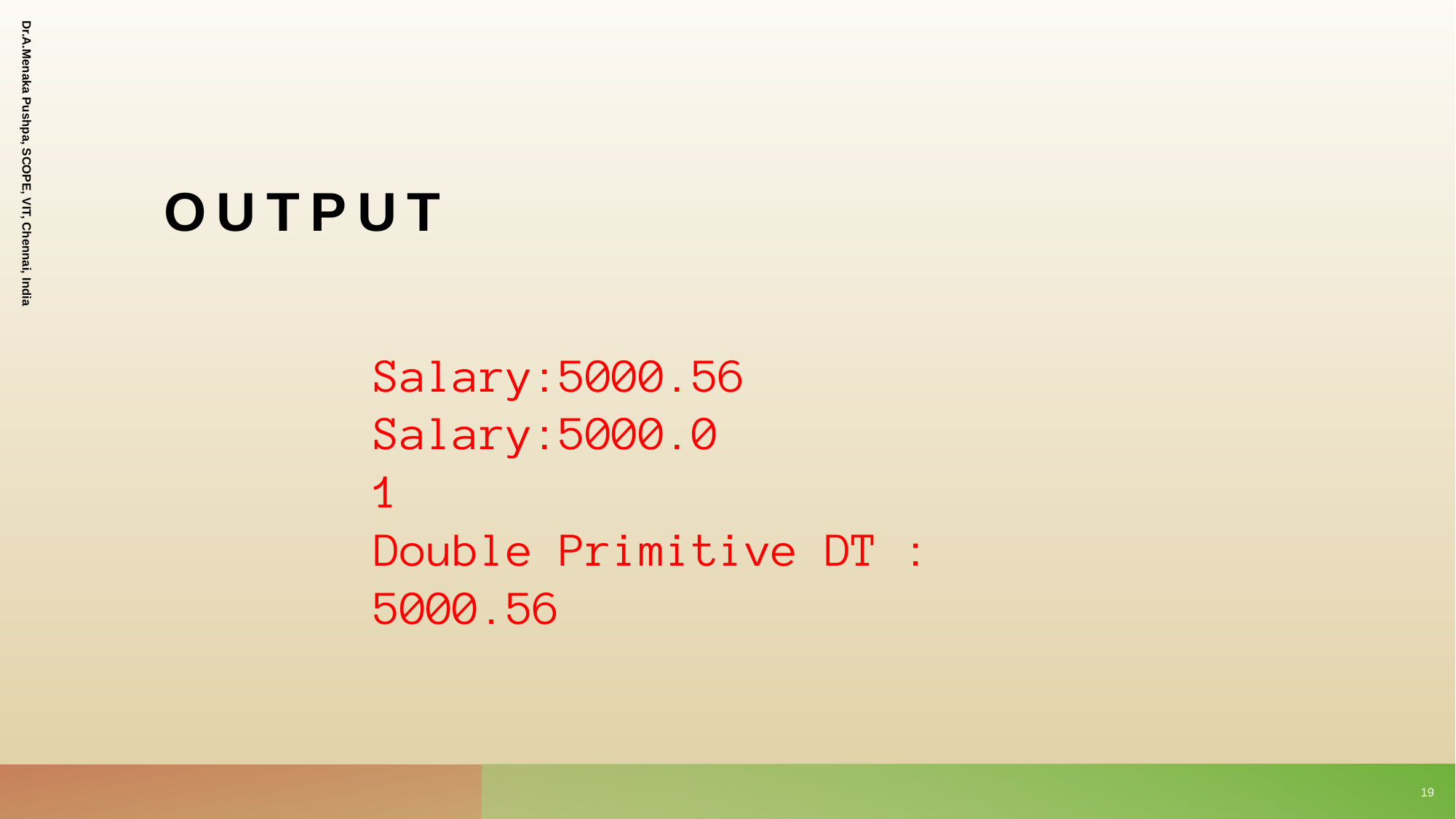

# output
Dr.A.Menaka Pushpa, SCOPE, VIT, Chennai, India

Salary:5000.56
Salary:5000.0
1
Double Primitive DT : 5000.56
19